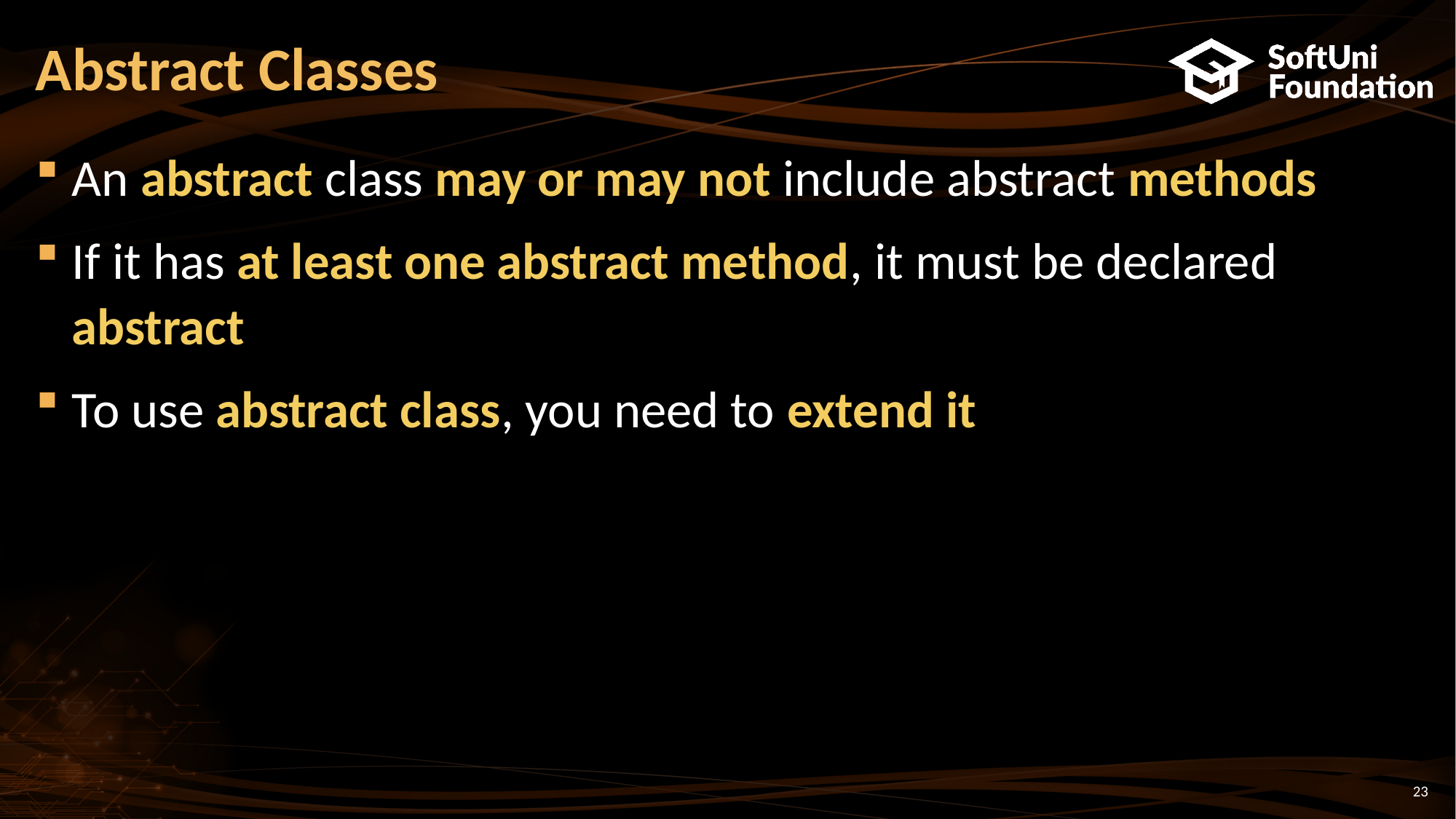

# Abstract Classes
An abstract class may or may not include abstract methods
If it has at least one abstract method, it must be declared abstract
To use abstract class, you need to extend it
23